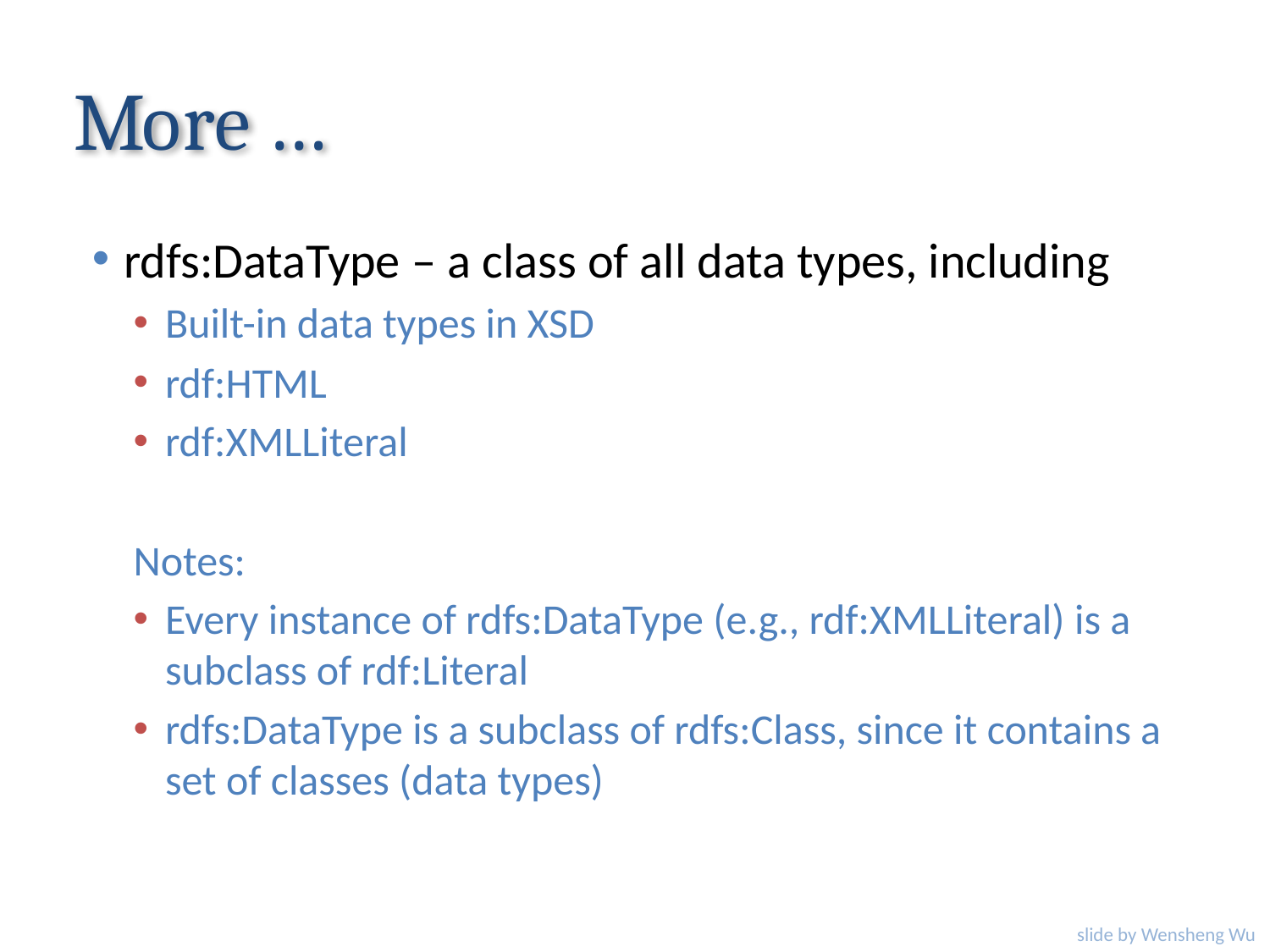

# More …
rdfs:DataType – a class of all data types, including
Built-in data types in XSD
rdf:HTML
rdf:XMLLiteral

Notes:
Every instance of rdfs:DataType (e.g., rdf:XMLLiteral) is a subclass of rdf:Literal
rdfs:DataType is a subclass of rdfs:Class, since it contains a set of classes (data types)

slide by Wensheng Wu